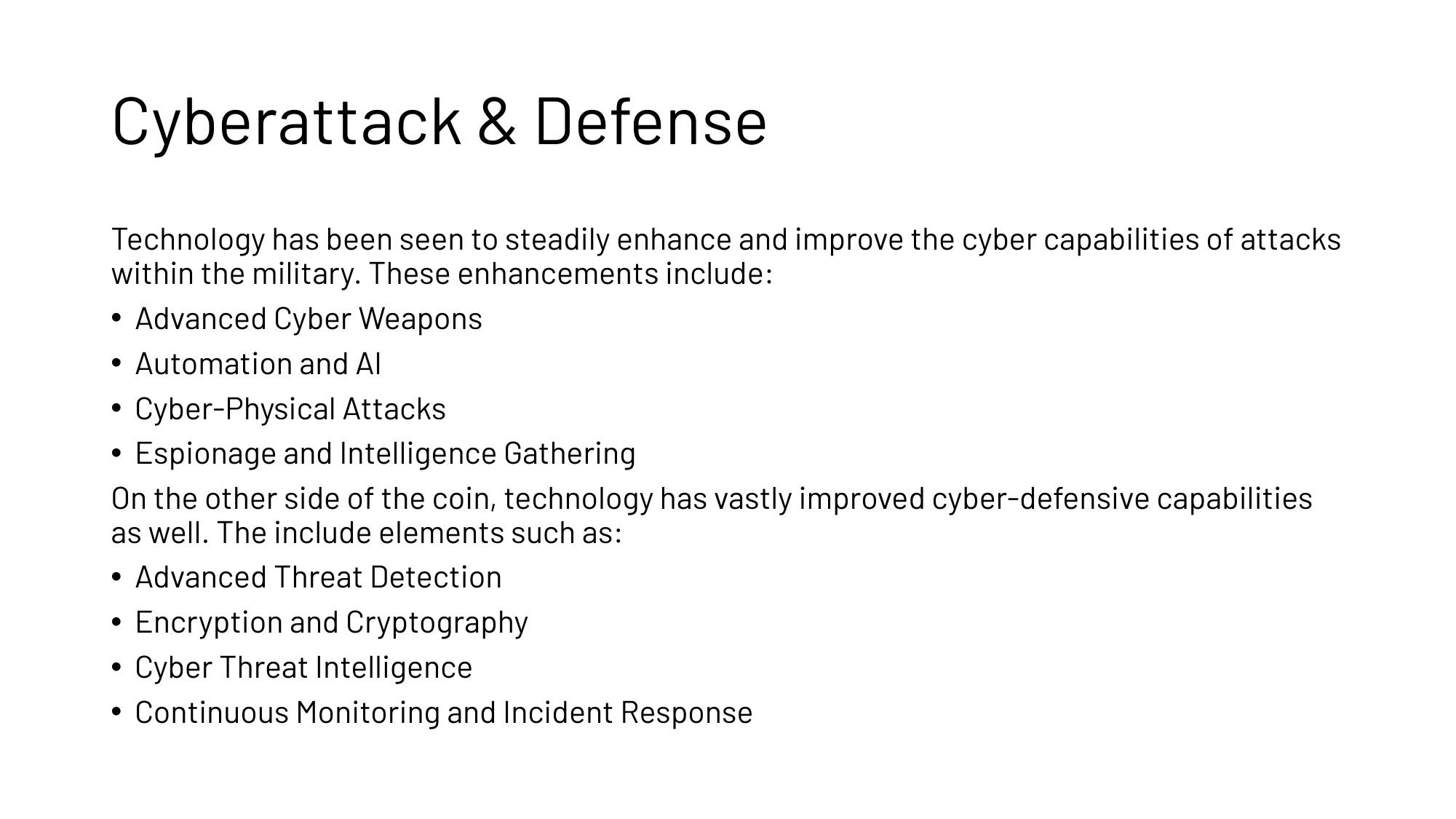

# Cyberattack & Defense
Technology has been seen to steadily enhance and improve the cyber capabilities of attacks within the military. These enhancements include:
Advanced Cyber Weapons
Automation and AI
Cyber-Physical Attacks
Espionage and Intelligence Gathering
On the other side of the coin, technology has vastly improved cyber-defensive capabilities as well. The include elements such as:
Advanced Threat Detection
Encryption and Cryptography
Cyber Threat Intelligence
Continuous Monitoring and Incident Response